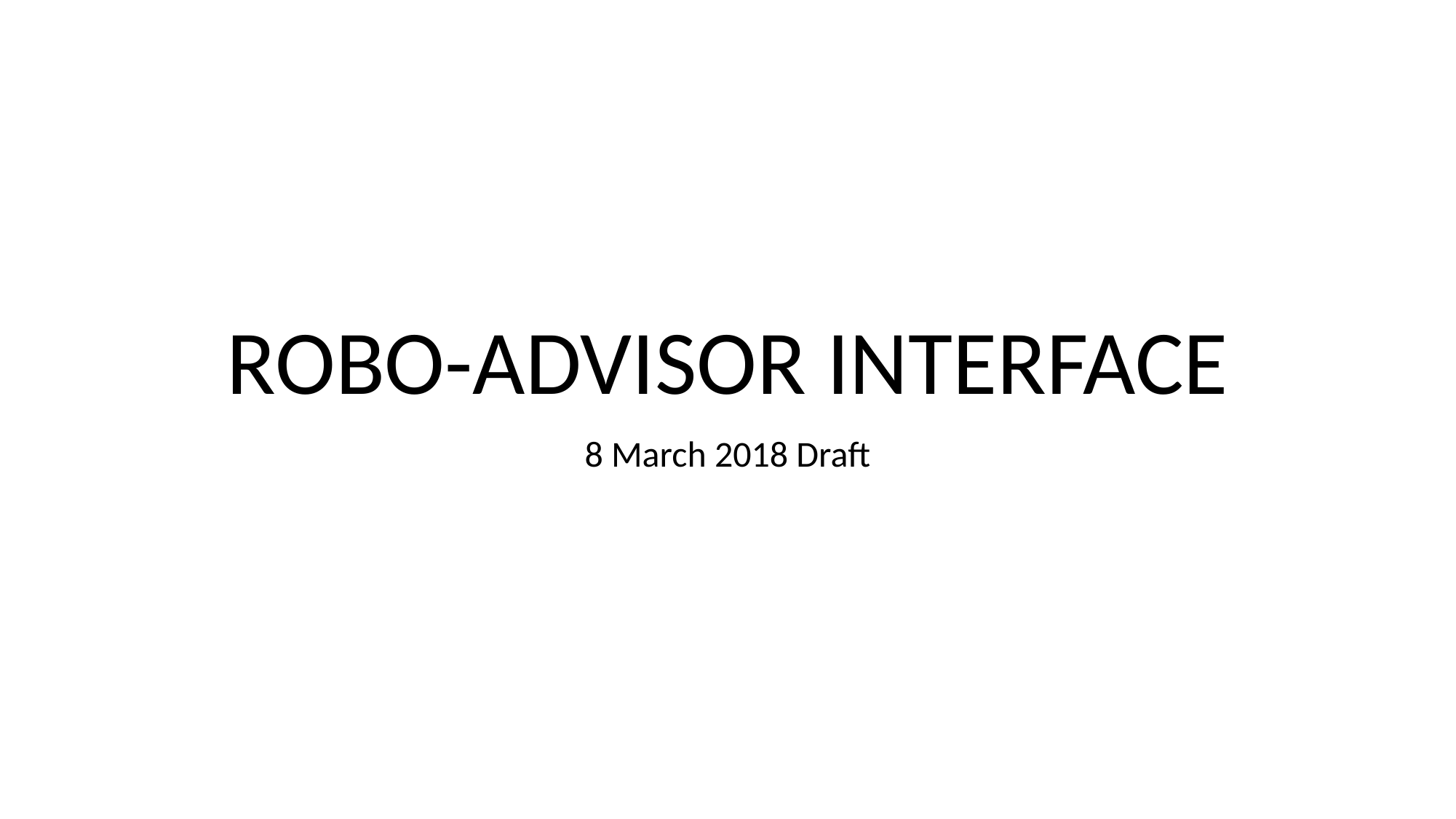

# ROBO-ADVISOR INTERFACE
8 March 2018 Draft